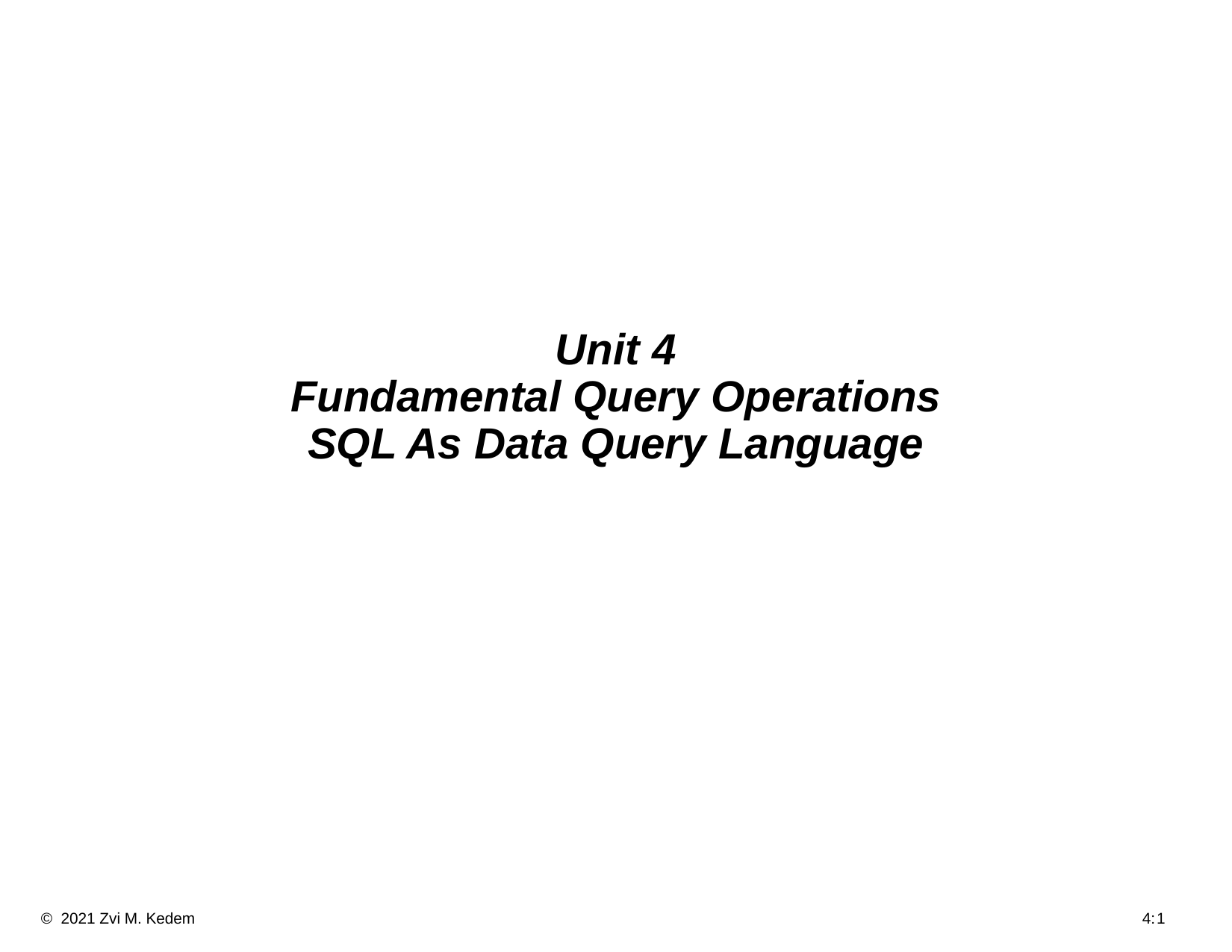

# Unit 4 Fundamental Query Operations SQL As Data Query Language